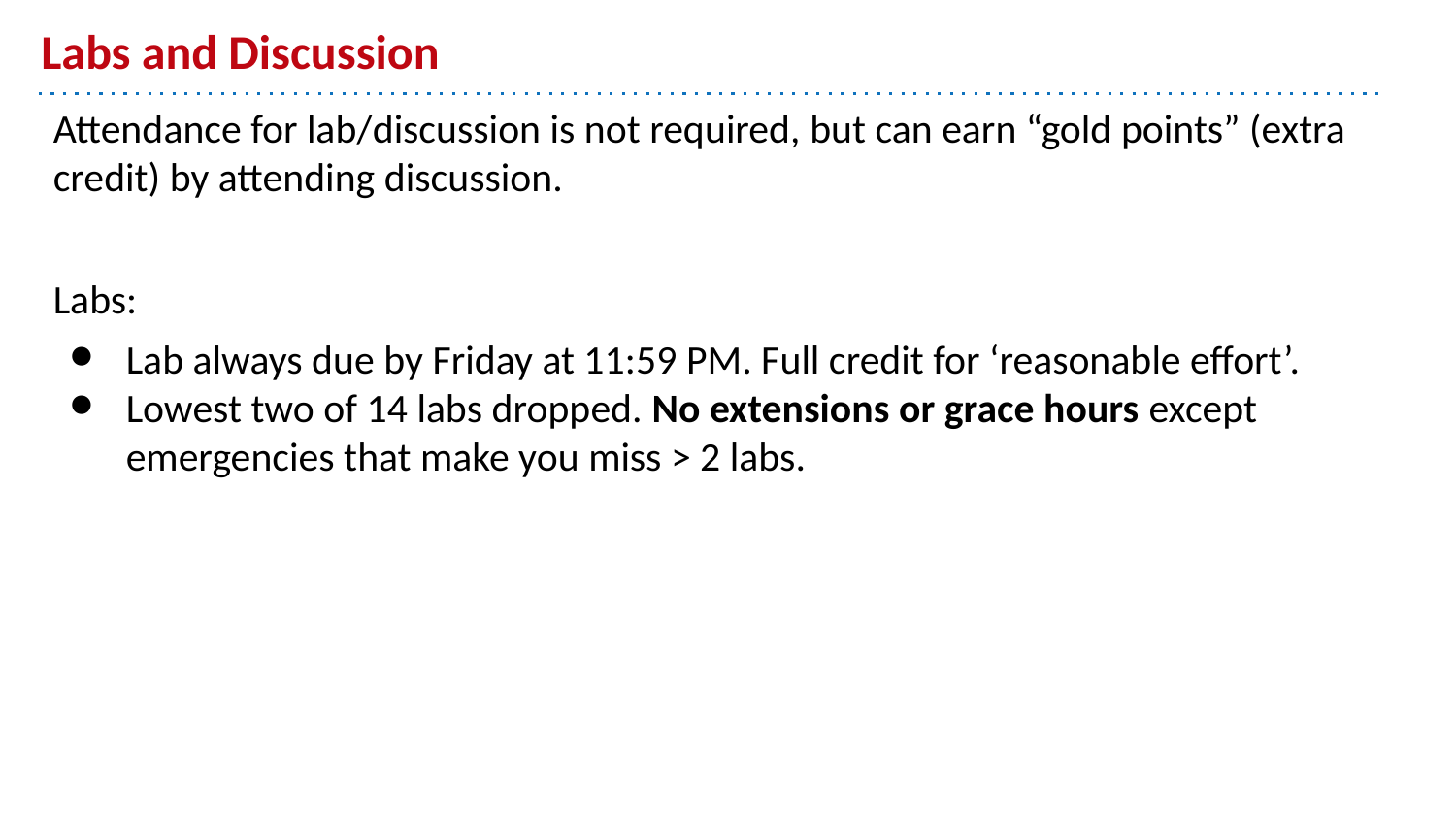

# Labs and Discussion
Attendance for lab/discussion is not required, but can earn “gold points” (extra credit) by attending discussion.

Labs:
Lab always due by Friday at 11:59 PM. Full credit for ‘reasonable effort’.
Lowest two of 14 labs dropped. No extensions or grace hours except emergencies that make you miss > 2 labs.